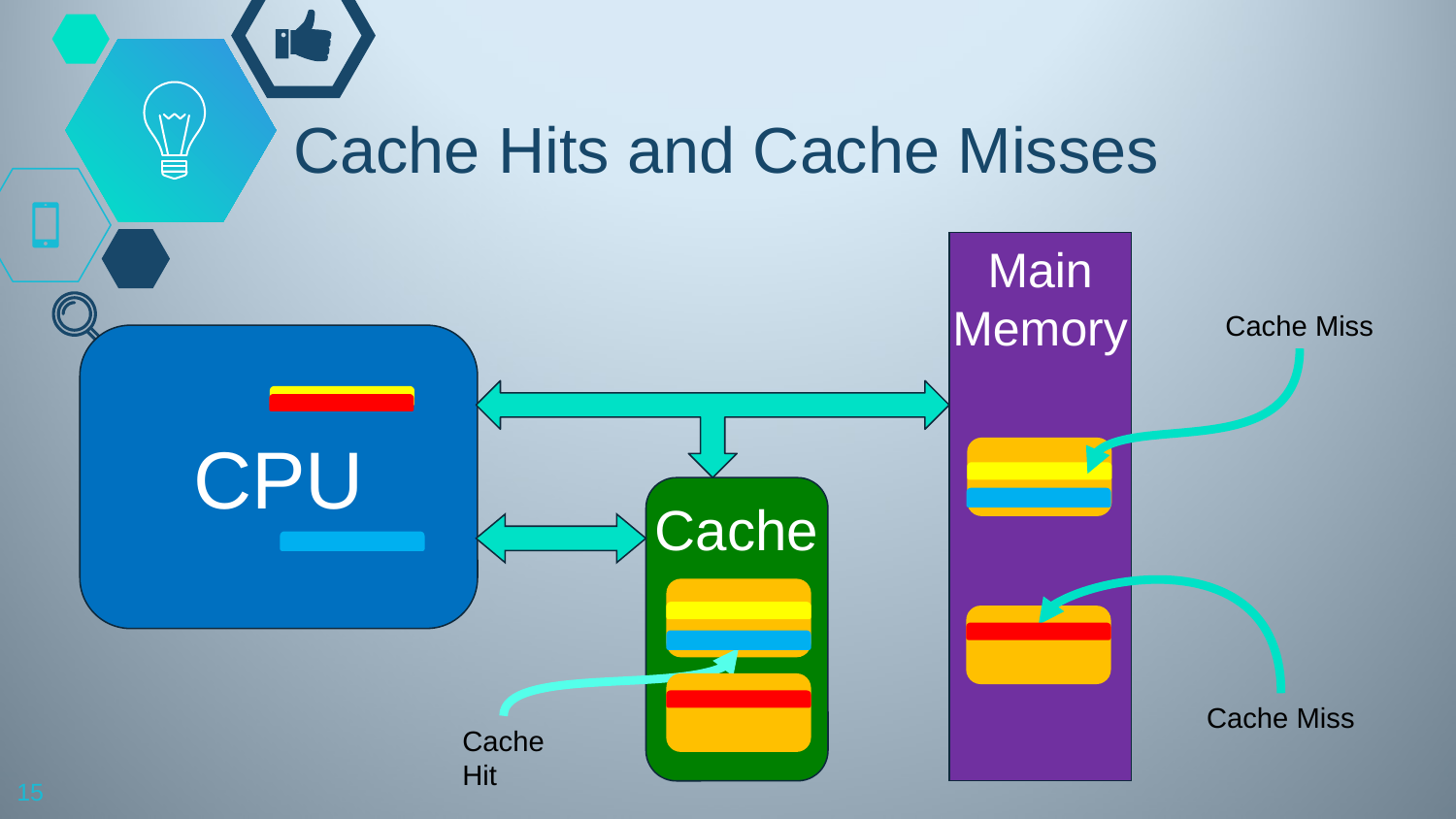

# Cache Hits and Cache Misses
Main
Memory
Cache Miss
CPU

Cache

Cache Miss

Cache
Hit

15